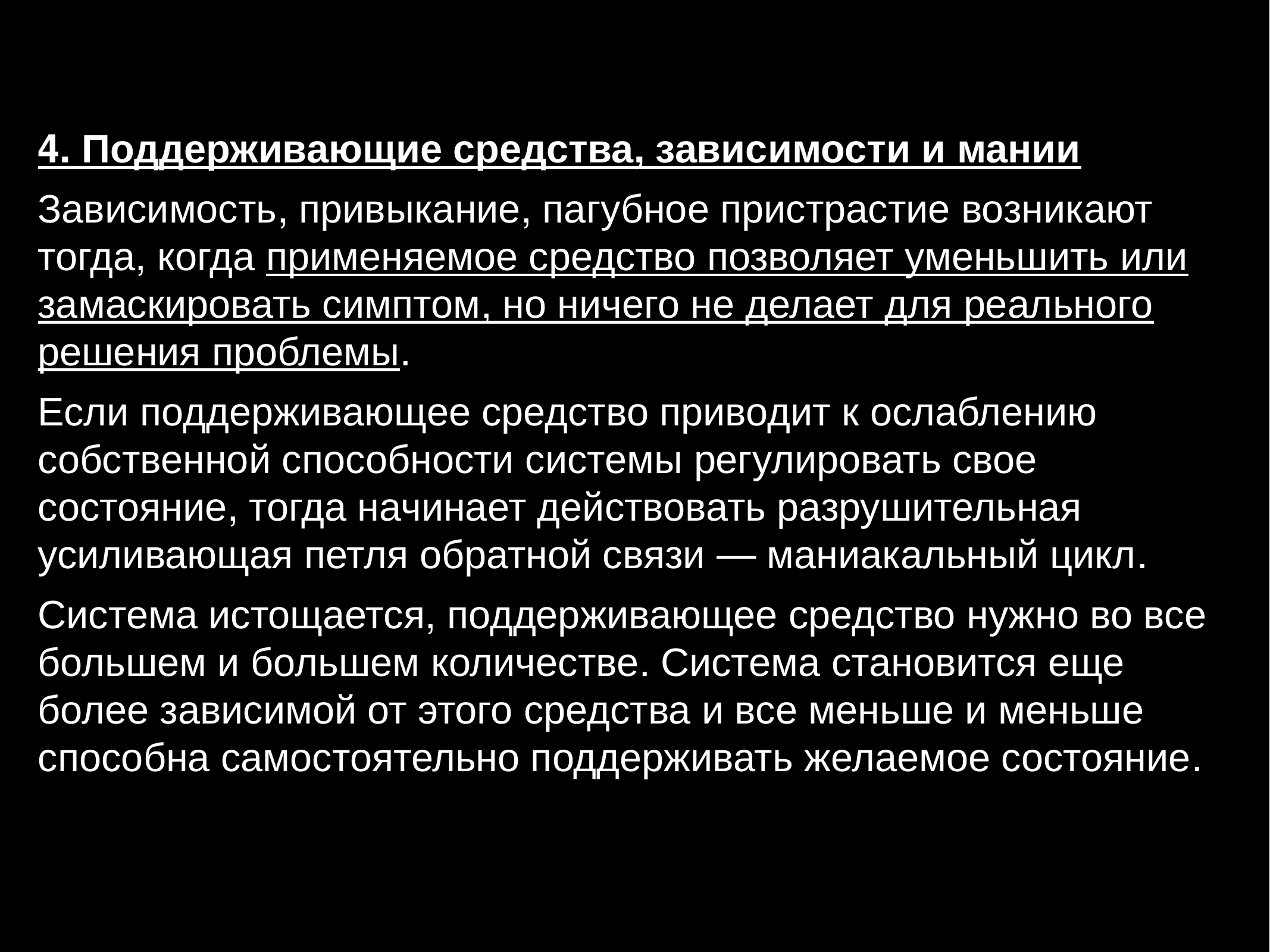

4. Поддерживающие средства, зависимости и мании
Зависимость, привыкание, пагубное пристрастие возникают тогда, когда применяемое средство позволяет уменьшить или замаскировать симптом, но ничего не делает для реального решения проблемы.
Если поддерживающее средство приводит к ослаблению собственной способности системы регулировать свое состояние, тогда начинает действовать разрушительная усиливающая петля обратной связи — маниакальный цикл.
Система истощается, поддерживающее средство нужно во все большем и большем количестве. Система становится еще более зависимой от этого средства и все меньше и меньше способна самостоятельно поддерживать желаемое состояние.
7